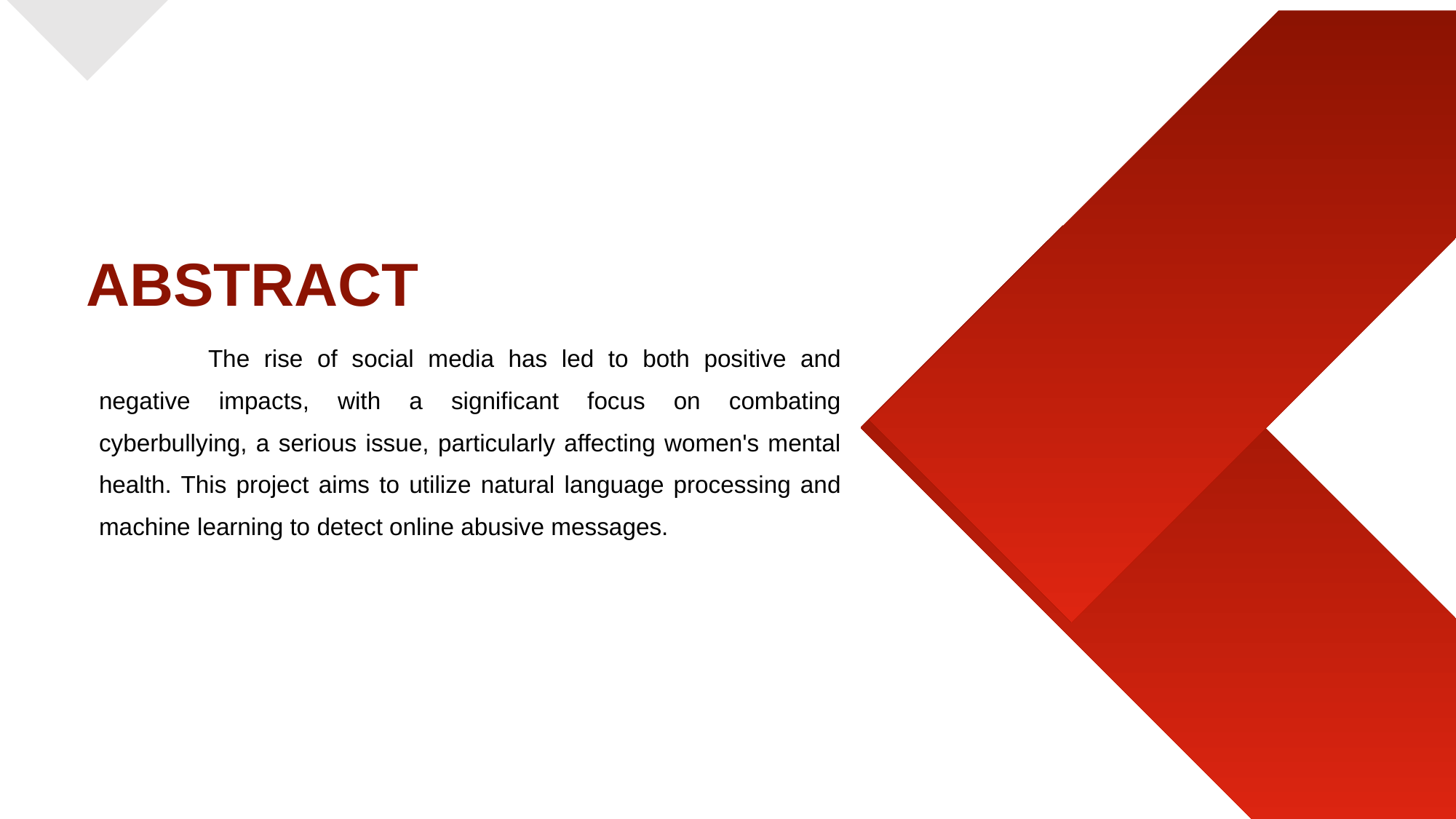

ABSTRACT
	The rise of social media has led to both positive and negative impacts, with a significant focus on combating cyberbullying, a serious issue, particularly affecting women's mental health. This project aims to utilize natural language processing and machine learning to detect online abusive messages.